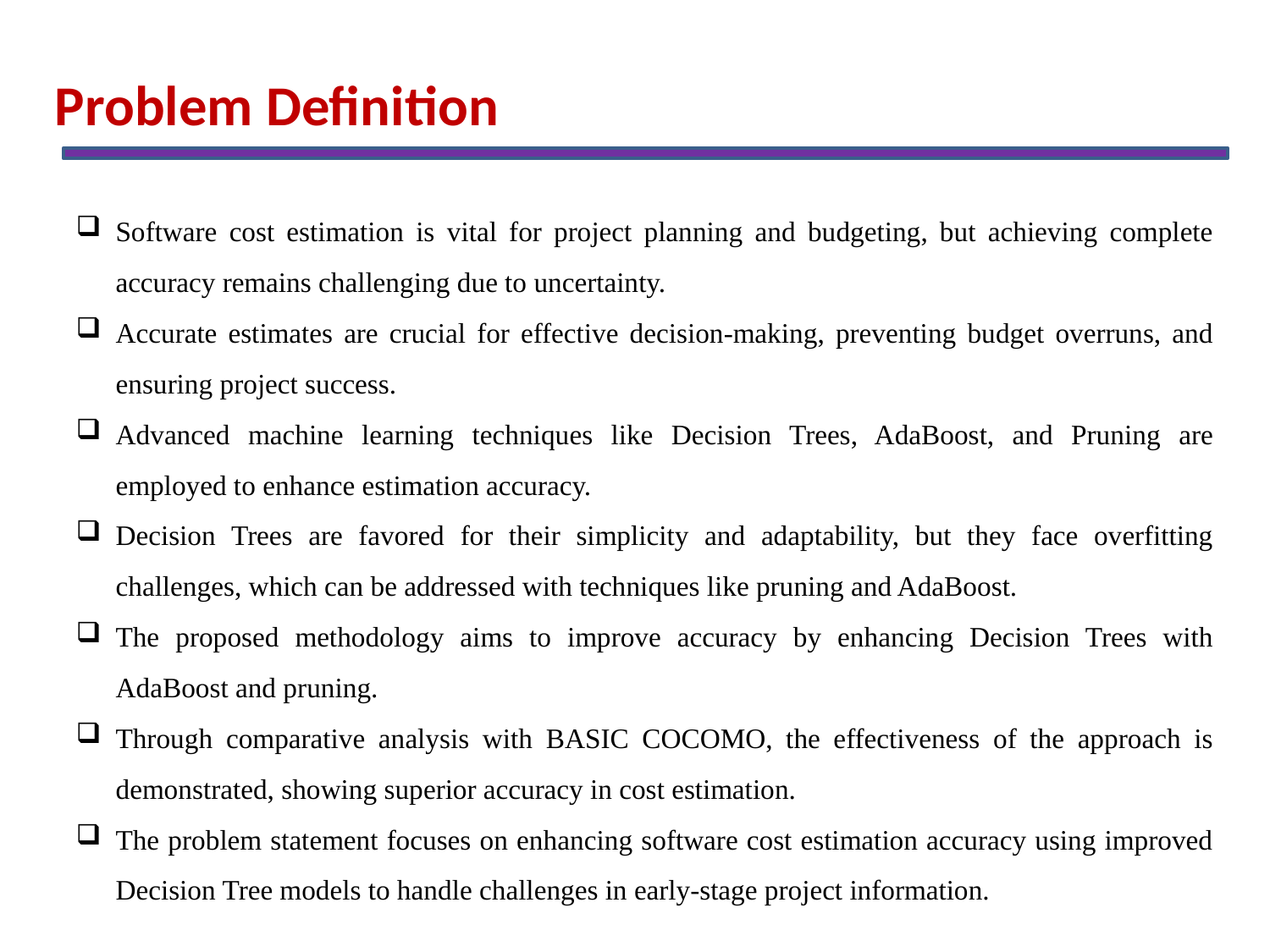

Problem Definition

Software cost estimation is vital for project planning and budgeting, but achieving complete accuracy remains challenging due to uncertainty.
Accurate estimates are crucial for effective decision-making, preventing budget overruns, and ensuring project success.
Advanced machine learning techniques like Decision Trees, AdaBoost, and Pruning are employed to enhance estimation accuracy.
Decision Trees are favored for their simplicity and adaptability, but they face overfitting challenges, which can be addressed with techniques like pruning and AdaBoost.
The proposed methodology aims to improve accuracy by enhancing Decision Trees with AdaBoost and pruning.
Through comparative analysis with BASIC COCOMO, the effectiveness of the approach is demonstrated, showing superior accuracy in cost estimation.
The problem statement focuses on enhancing software cost estimation accuracy using improved Decision Tree models to handle challenges in early-stage project information.